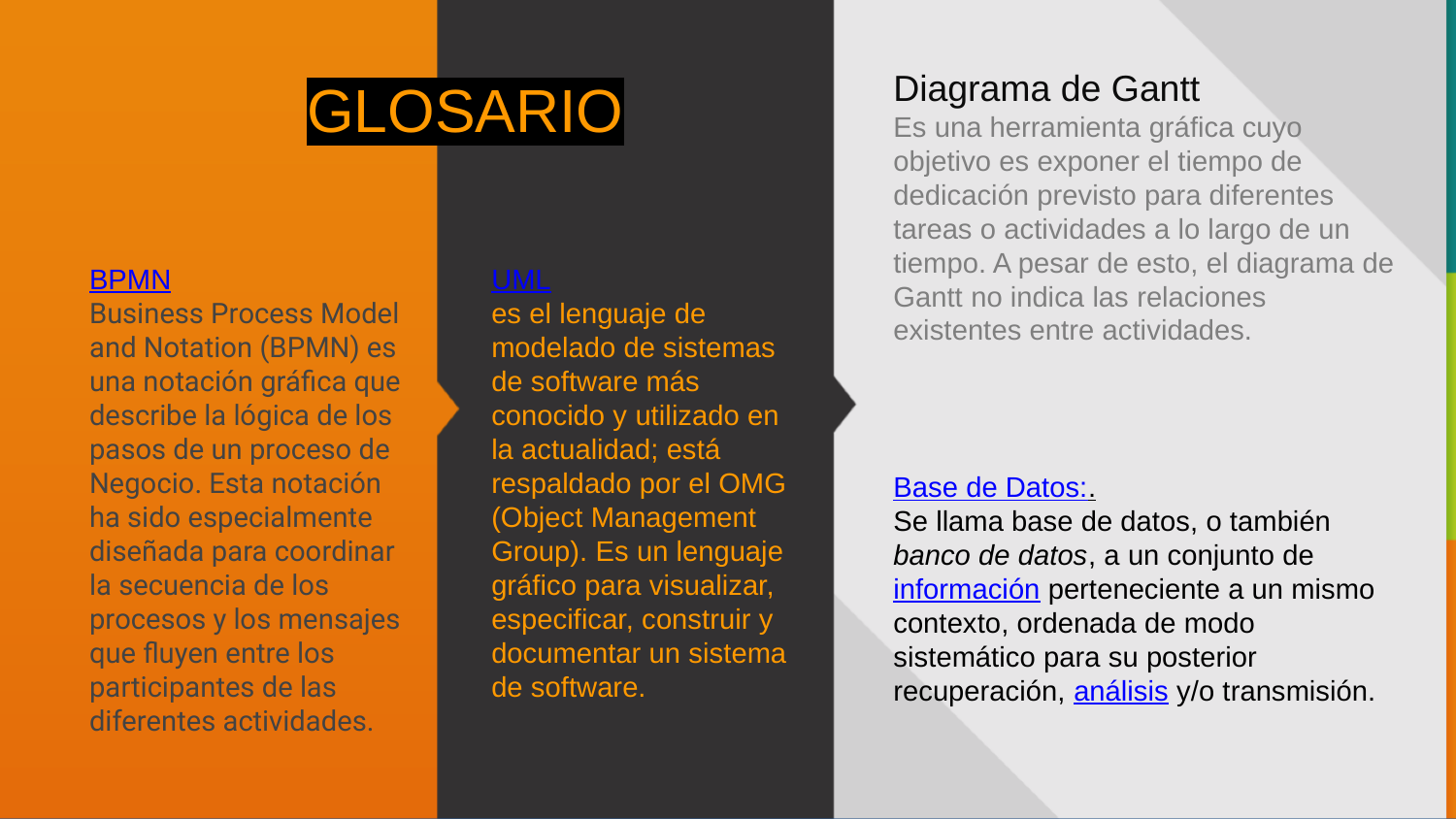

GLOSARIO
Diagrama de Gantt
Es una herramienta gráfica cuyo objetivo es exponer el tiempo de dedicación previsto para diferentes tareas o actividades a lo largo de un tiempo. A pesar de esto, el diagrama de Gantt no indica las relaciones existentes entre actividades.
BPMN
Business Process Model and Notation (BPMN) es una notación gráfica que describe la lógica de los pasos de un proceso de Negocio. Esta notación ha sido especialmente diseñada para coordinar la secuencia de los procesos y los mensajes que fluyen entre los participantes de las diferentes actividades.
UML
es el lenguaje de modelado de sistemas de software más conocido y utilizado en la actualidad; está respaldado por el OMG (Object Management Group). Es un lenguaje gráfico para visualizar, especificar, construir y documentar un sistema de software.
Base de Datos:.
Se llama base de datos, o también banco de datos, a un conjunto de información perteneciente a un mismo contexto, ordenada de modo sistemático para su posterior recuperación, análisis y/o transmisión.